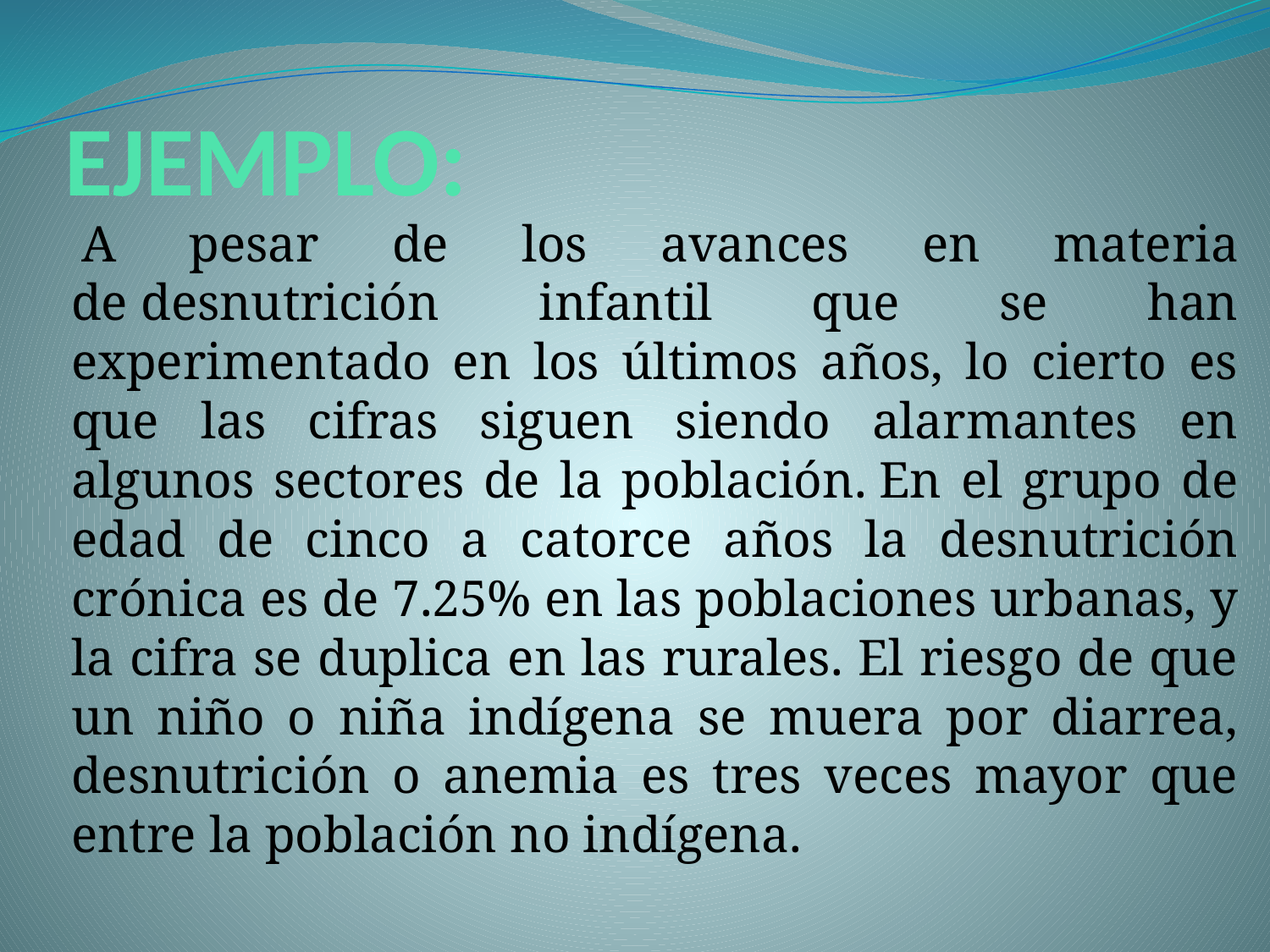

# EJEMPLO:
 A pesar de los avances en materia de desnutrición infantil que se han experimentado en los últimos años, lo cierto es que las cifras siguen siendo alarmantes en algunos sectores de la población. En el grupo de edad de cinco a catorce años la desnutrición crónica es de 7.25% en las poblaciones urbanas, y la cifra se duplica en las rurales. El riesgo de que un niño o niña indígena se muera por diarrea, desnutrición o anemia es tres veces mayor que entre la población no indígena.